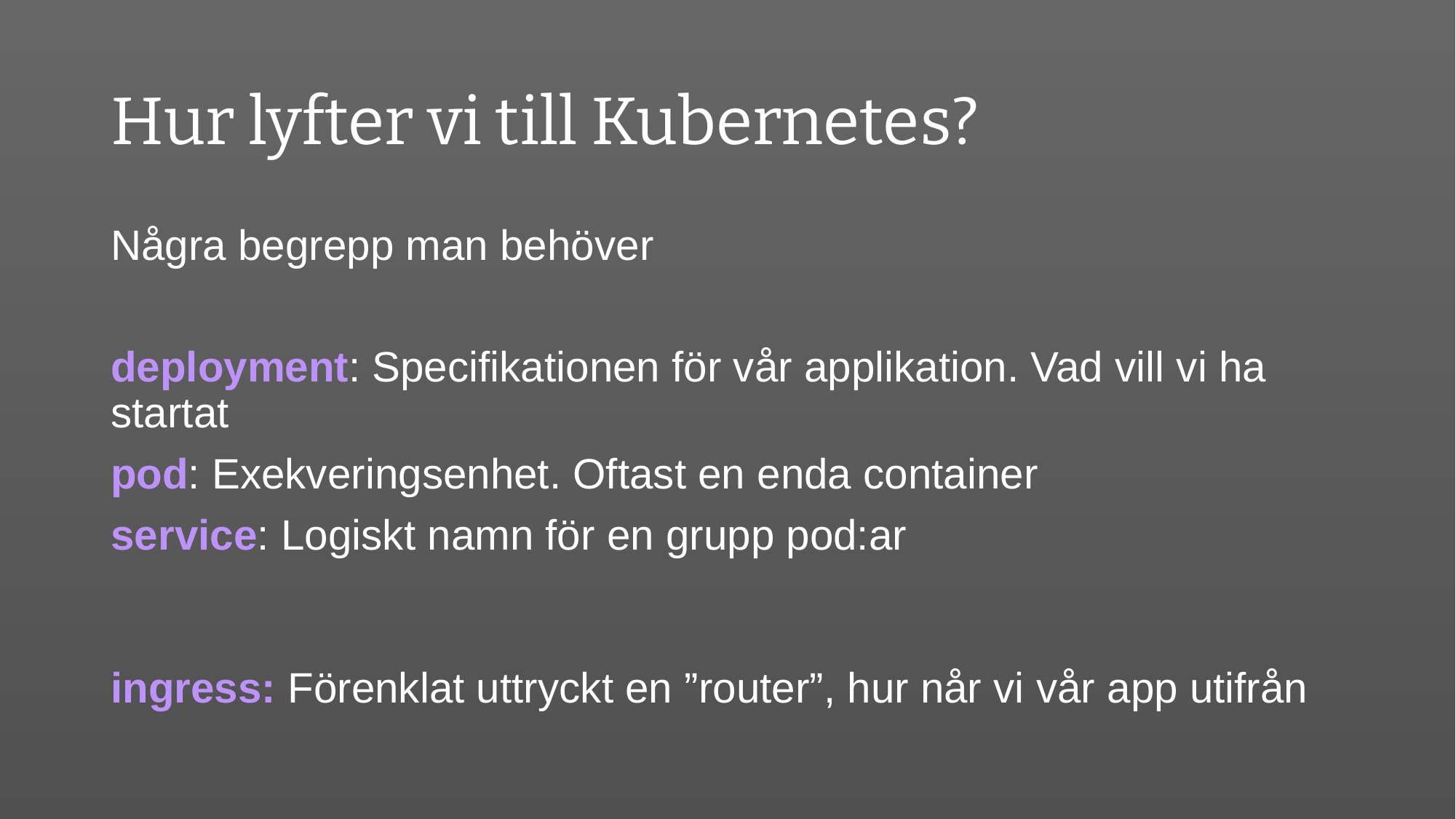

# Hur lyfter vi till Kubernetes?
Några begrepp man behöver

deployment: Specifikationen för vår applikation. Vad vill vi ha startat
pod: Exekveringsenhet. Oftast en enda container
service: Logiskt namn för en grupp pod:ar
ingress: Förenklat uttryckt en ”router”, hur når vi vår app utifrån